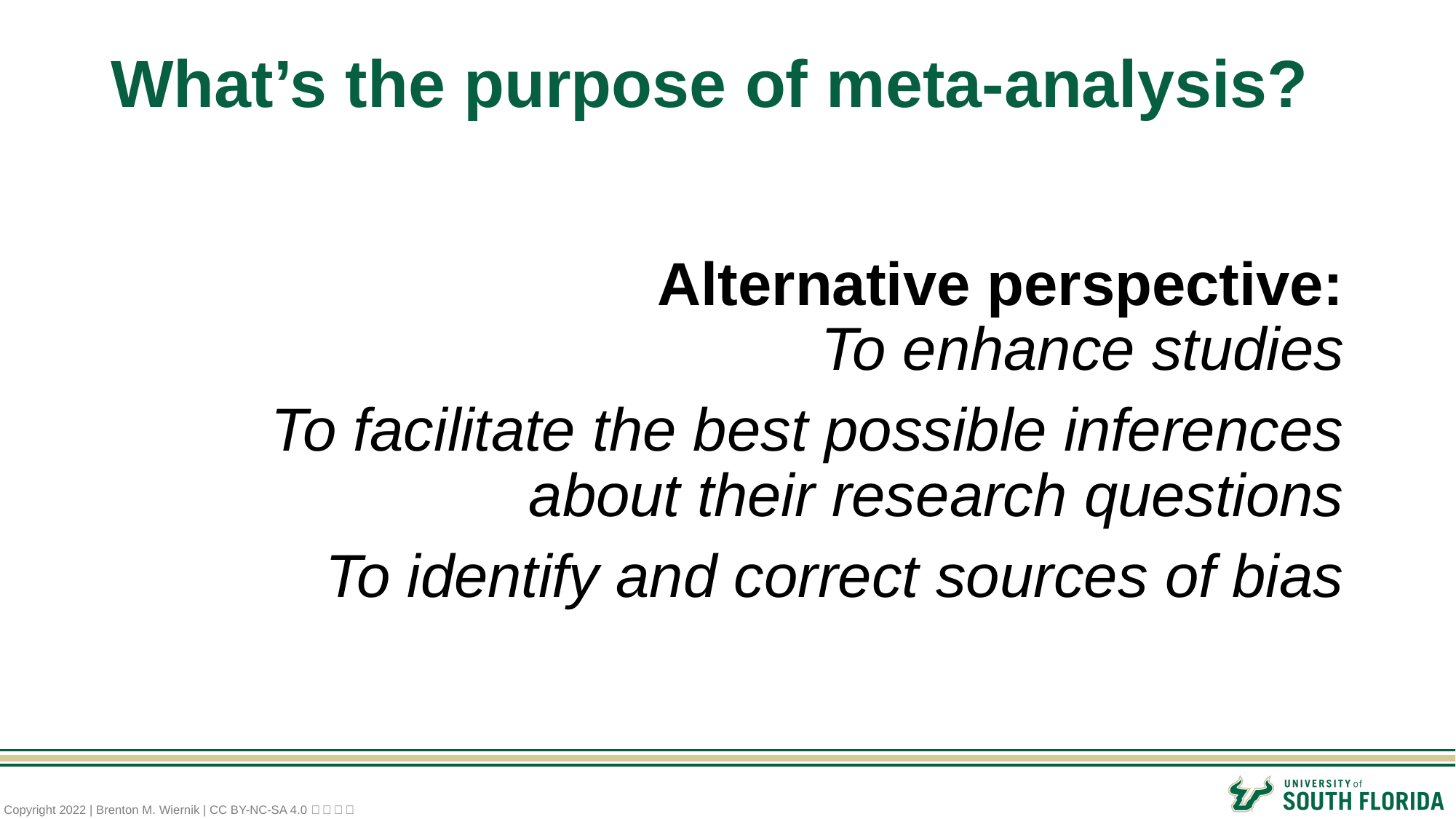

# What’s the purpose of meta-analysis?
Alternative perspective:
To enhance studies
To facilitate the best possible inferences about their research questions
To identify and correct sources of bias